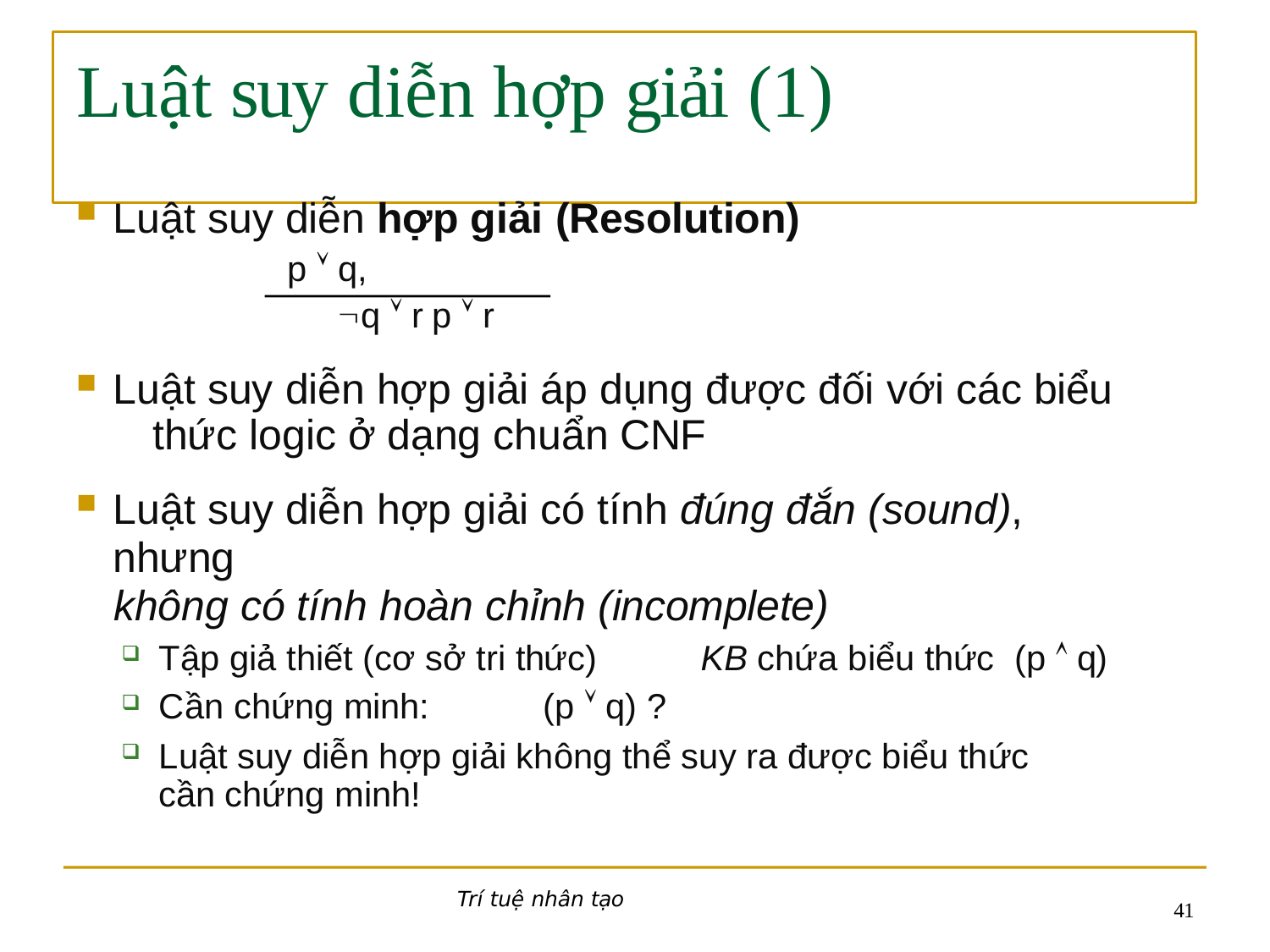

# Luật suy diễn hợp giải (1)
Luật suy diễn hợp giải (Resolution)
p ∨ q,	¬q ∨ r p ∨ r
Luật suy diễn hợp giải áp dụng được đối với các biểu 	thức logic ở dạng chuẩn CNF
Luật suy diễn hợp giải có tính đúng đắn (sound), nhưng
không có tính hoàn chỉnh (incomplete)
Tập giả thiết (cơ sở tri thức)	KB chứa biểu thức	(p ∧ q)
Cần chứng minh:	(p ∨ q) ?
Luật suy diễn hợp giải không thể suy ra được biểu thức cần chứng minh!

Trí tuệ nhân tạo
41